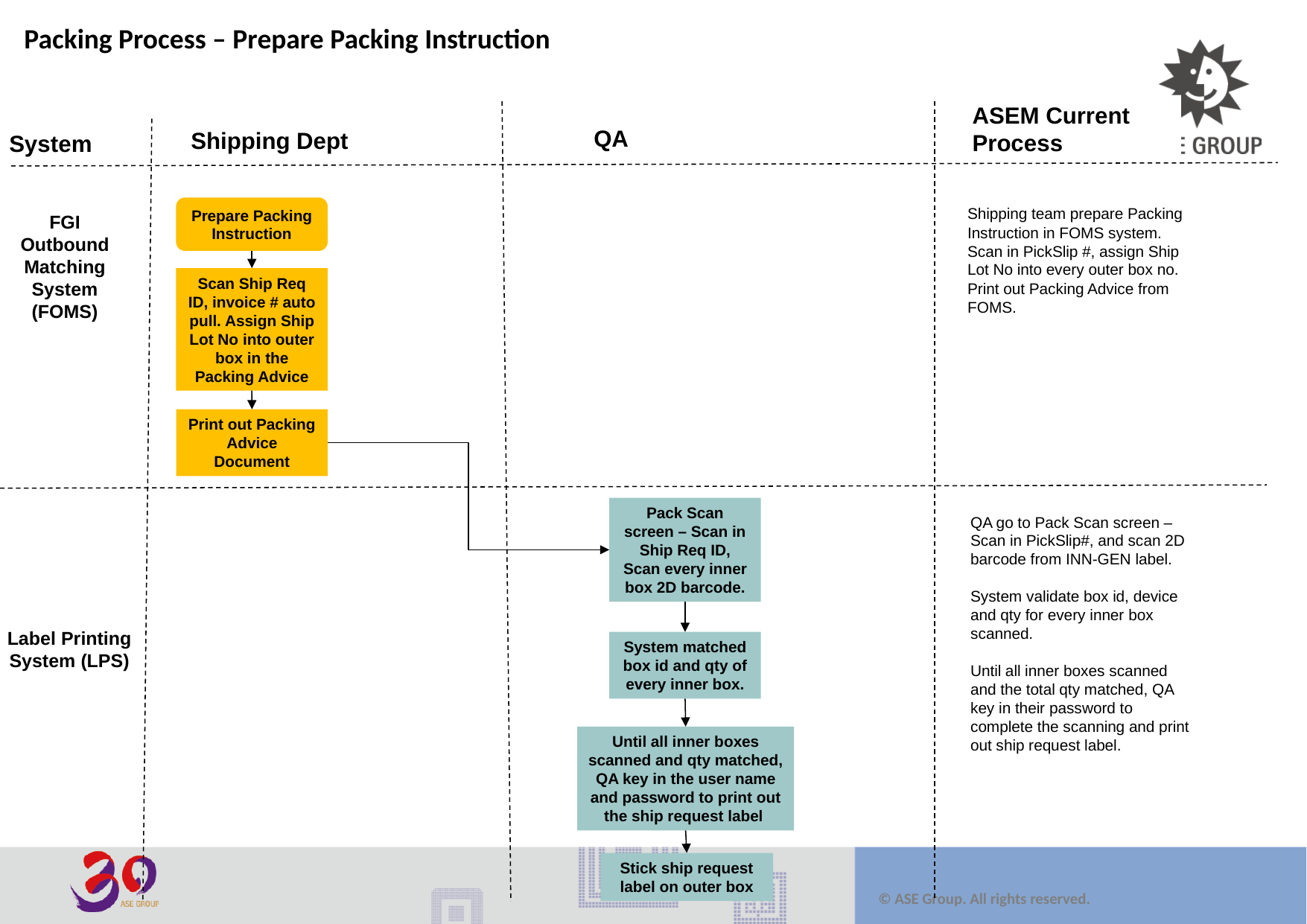

Packing Process – Prepare Packing Instruction
ASEM Current Process
QA
Shipping Dept
System
Prepare Packing Instruction
Shipping team prepare Packing Instruction in FOMS system. Scan in PickSlip #, assign Ship Lot No into every outer box no.
Print out Packing Advice from FOMS.
FGI Outbound Matching System (FOMS)
Scan Ship Req ID, invoice # auto pull. Assign Ship Lot No into outer box in the Packing Advice
Print out Packing Advice Document
Pack Scan screen – Scan in Ship Req ID, Scan every inner box 2D barcode.
QA go to Pack Scan screen – Scan in PickSlip#, and scan 2D barcode from INN-GEN label.

System validate box id, device and qty for every inner box scanned.

Until all inner boxes scanned and the total qty matched, QA key in their password to complete the scanning and print out ship request label.
Label Printing System (LPS)
System matched box id and qty of every inner box.
Until all inner boxes scanned and qty matched, QA key in the user name and password to print out the ship request label
Stick ship request label on outer box